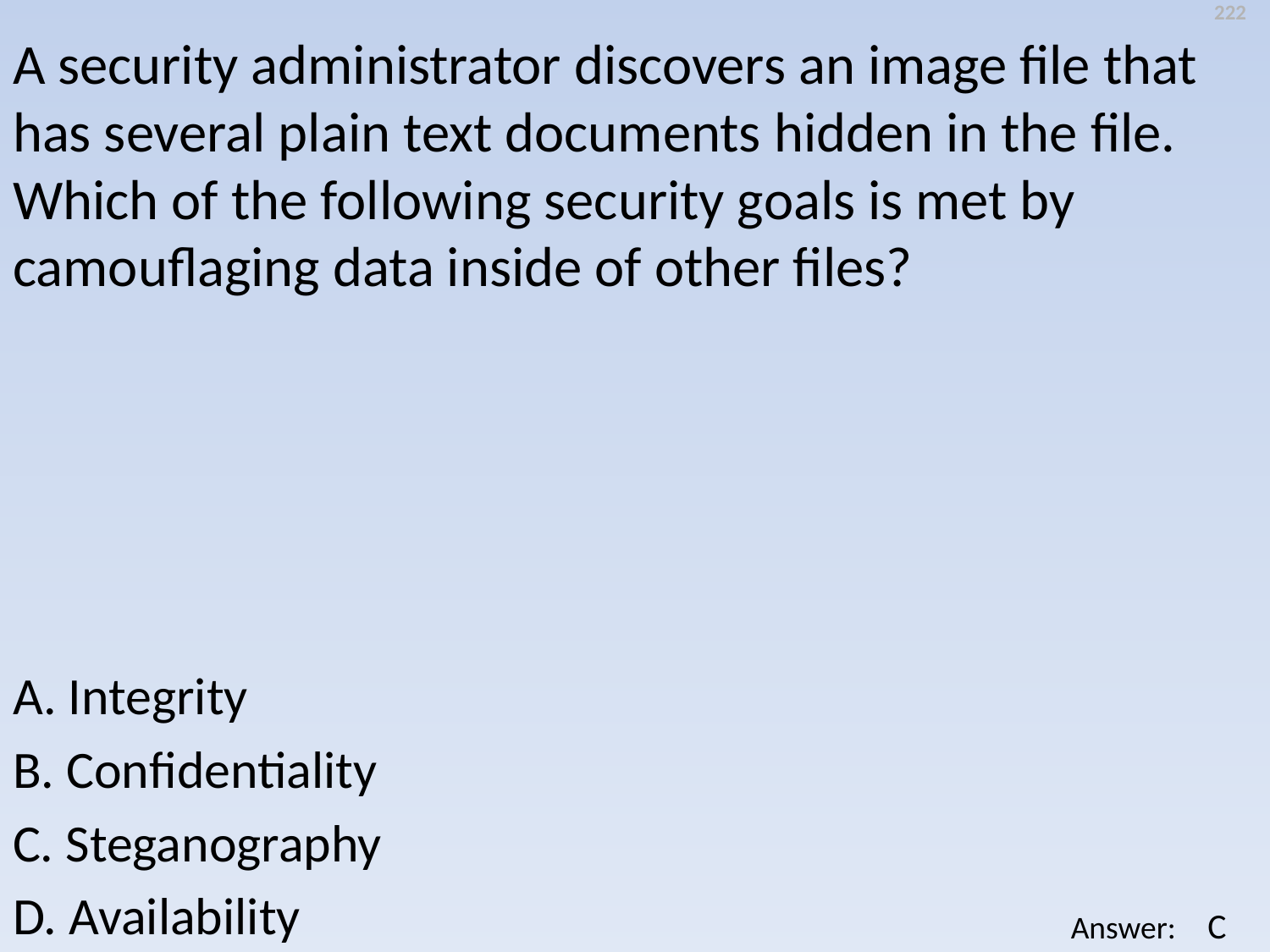

222
A security administrator discovers an image file that has several plain text documents hidden in the file. Which of the following security goals is met by camouflaging data inside of other files?
A. Integrity
B. Confidentiality
C. Steganography
D. Availability
C